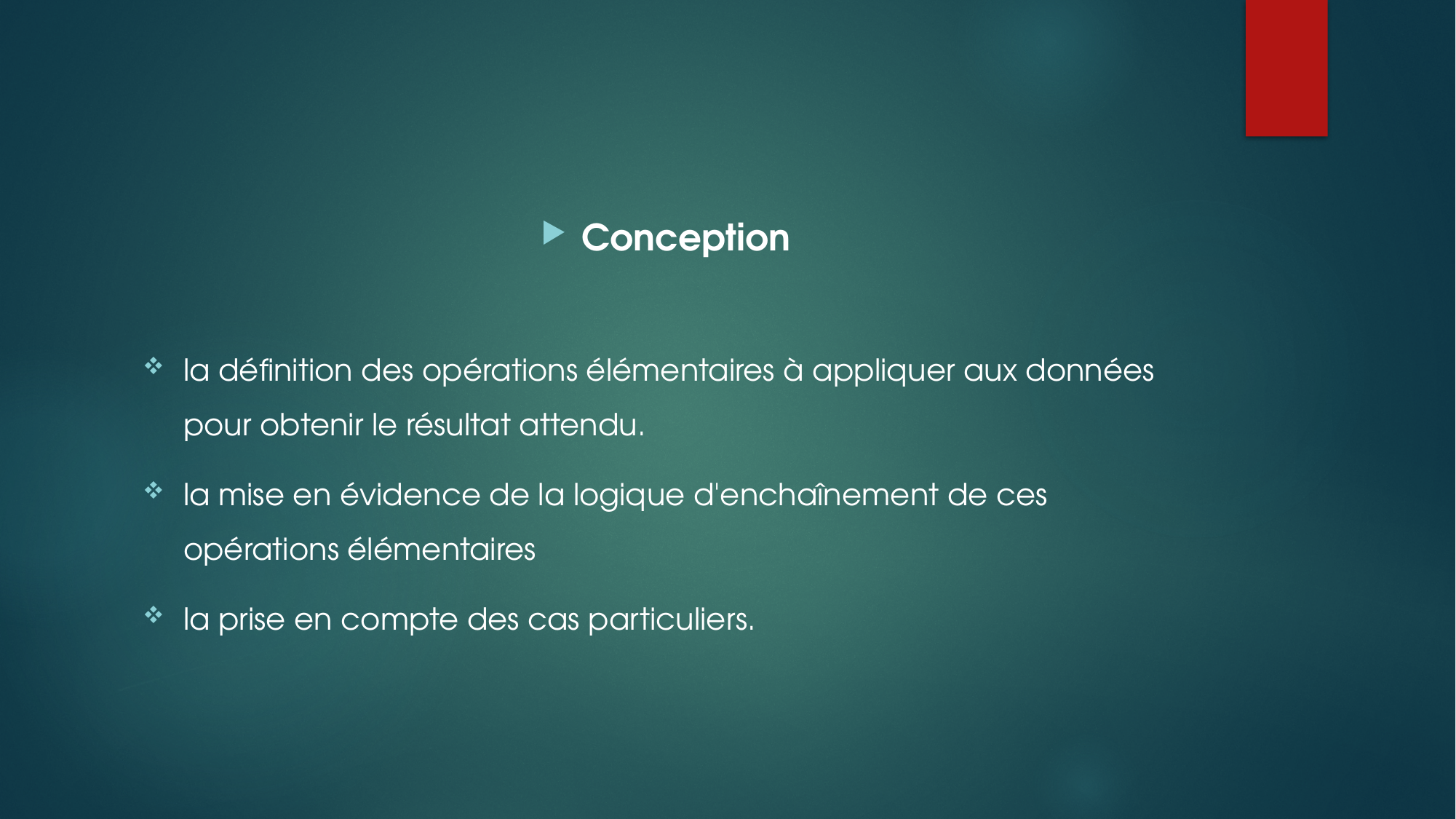

Conception

la définition des opérations élémentaires à appliquer aux données pour obtenir le résultat attendu.
la mise en évidence de la logique d'enchaînement de ces opérations élémentaires
la prise en compte des cas particuliers.